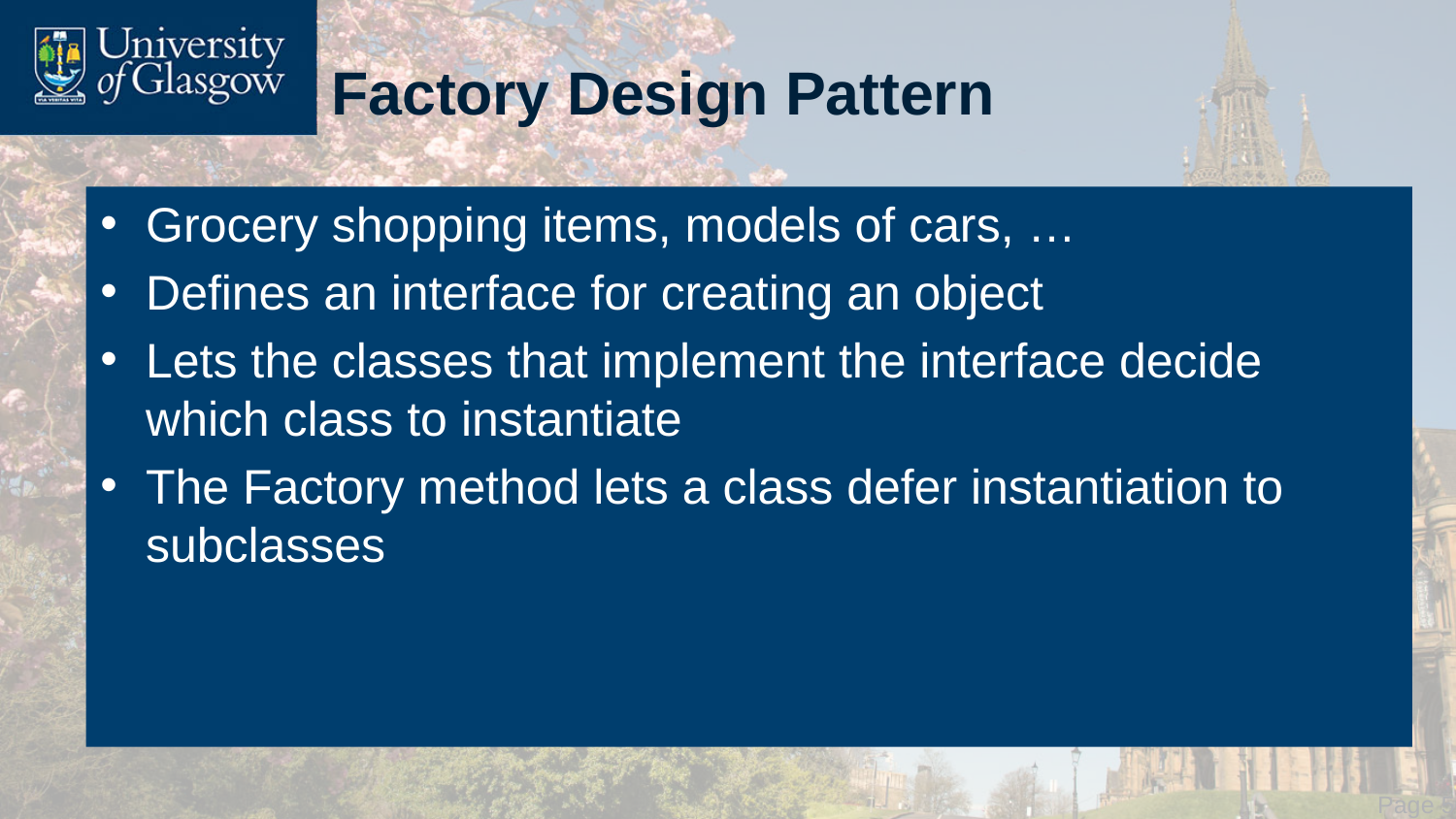

# Factory Design Pattern
Grocery shopping items, models of cars, …
Defines an interface for creating an object
Lets the classes that implement the interface decide which class to instantiate
The Factory method lets a class defer instantiation to subclasses

 Page 50